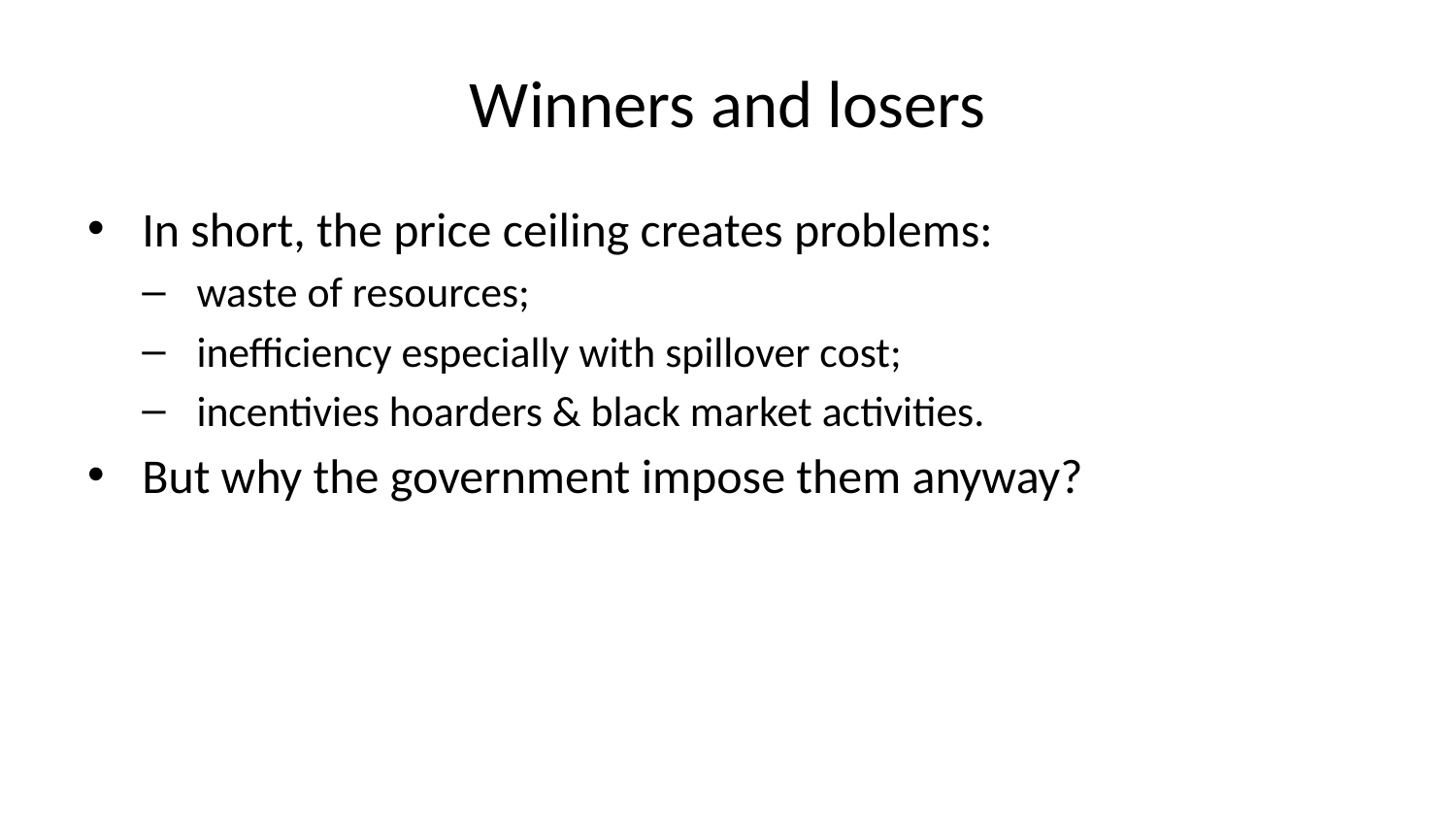

# Winners and losers
In short, the price ceiling creates problems:
waste of resources;
inefficiency especially with spillover cost;
incentivies hoarders & black market activities.
But why the government impose them anyway?